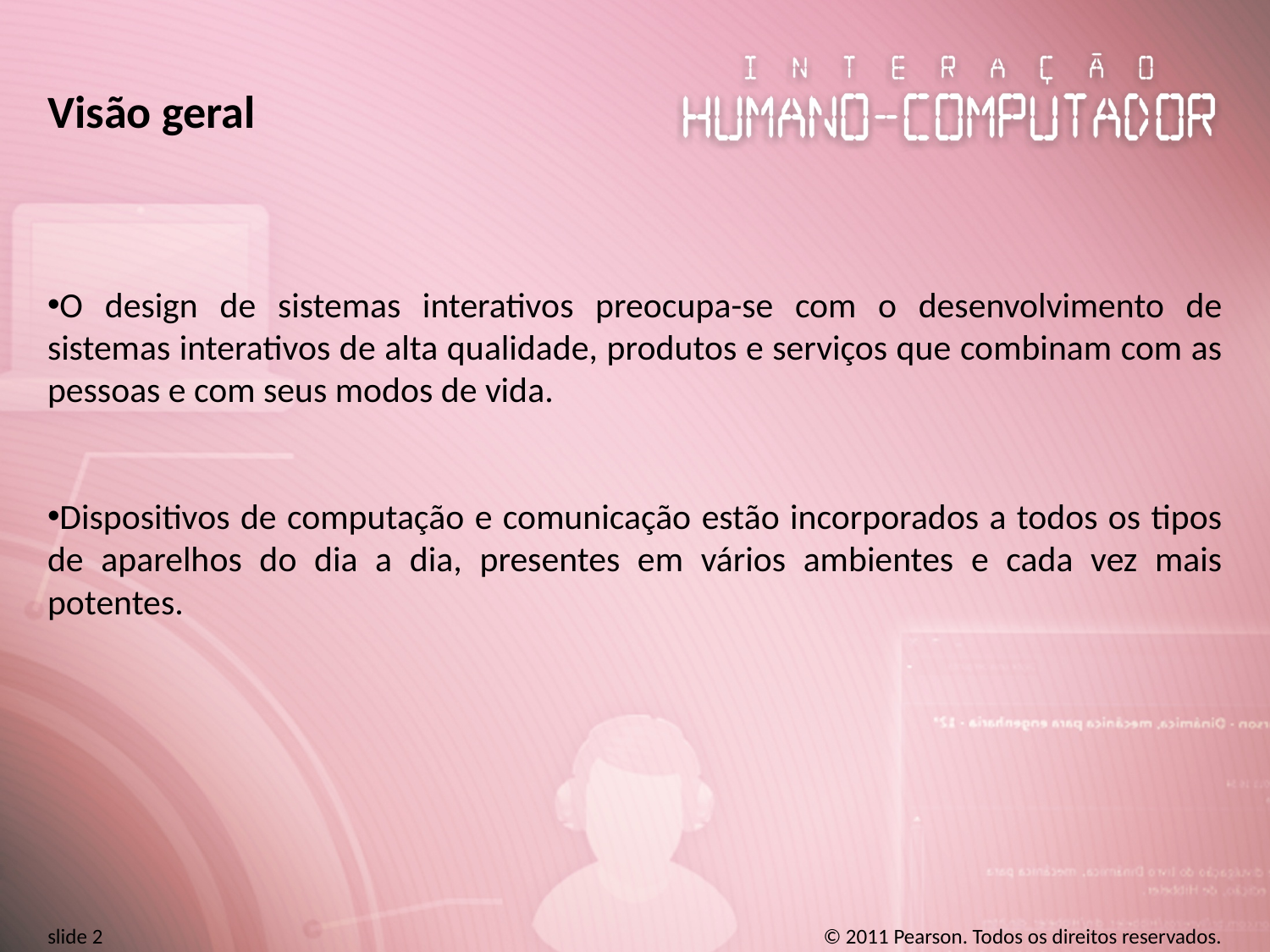

# Visão geral
O design de sistemas interativos preocupa-se com o desenvolvimento de sistemas interativos de alta qualidade, produtos e serviços que combinam com as pessoas e com seus modos de vida.

Dispositivos de computação e comunicação estão incorporados a todos os tipos de aparelhos do dia a dia, presentes em vários ambientes e cada vez mais potentes.